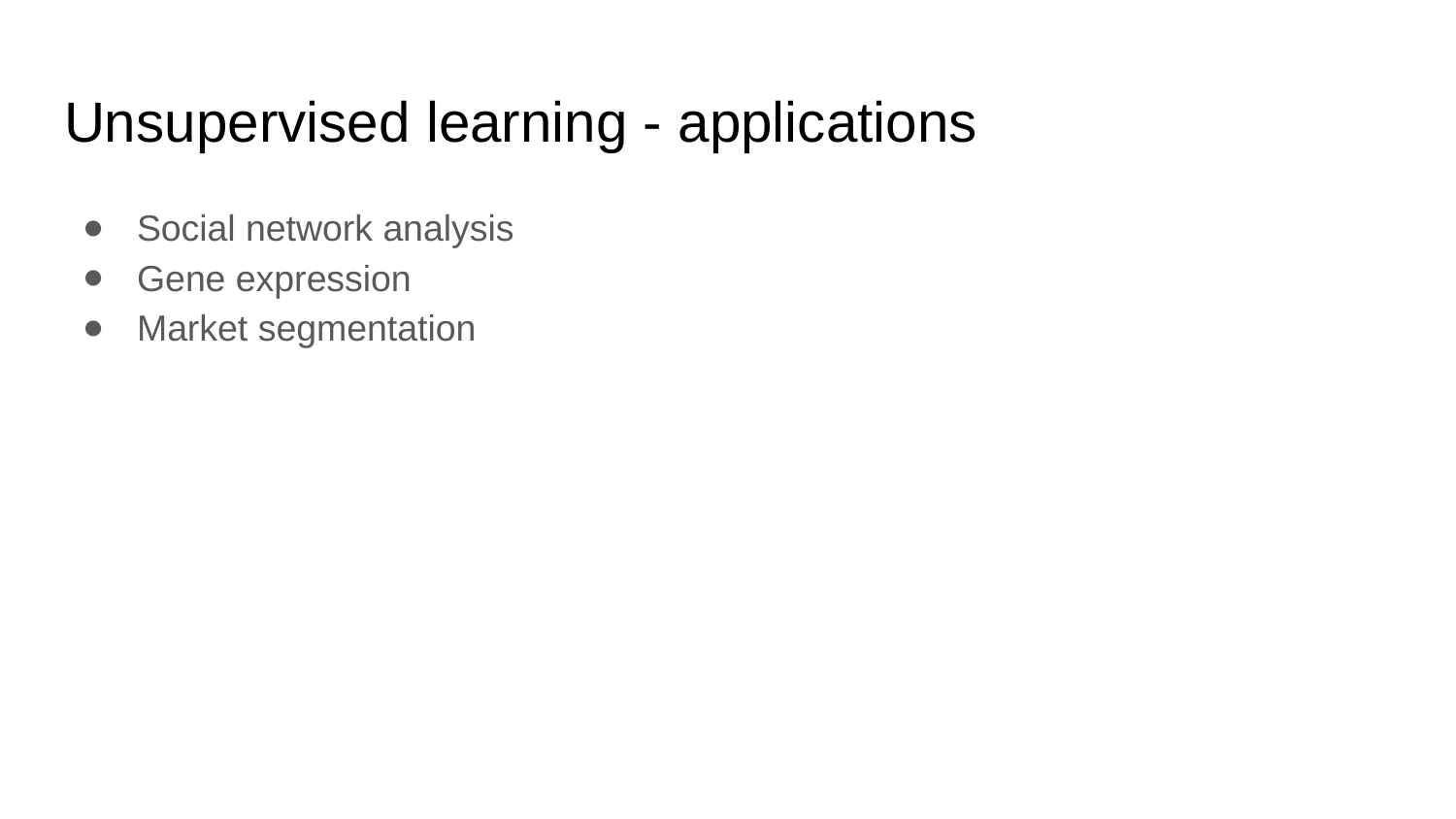

# Unsupervised learning - applications
Social network analysis
Gene expression
Market segmentation